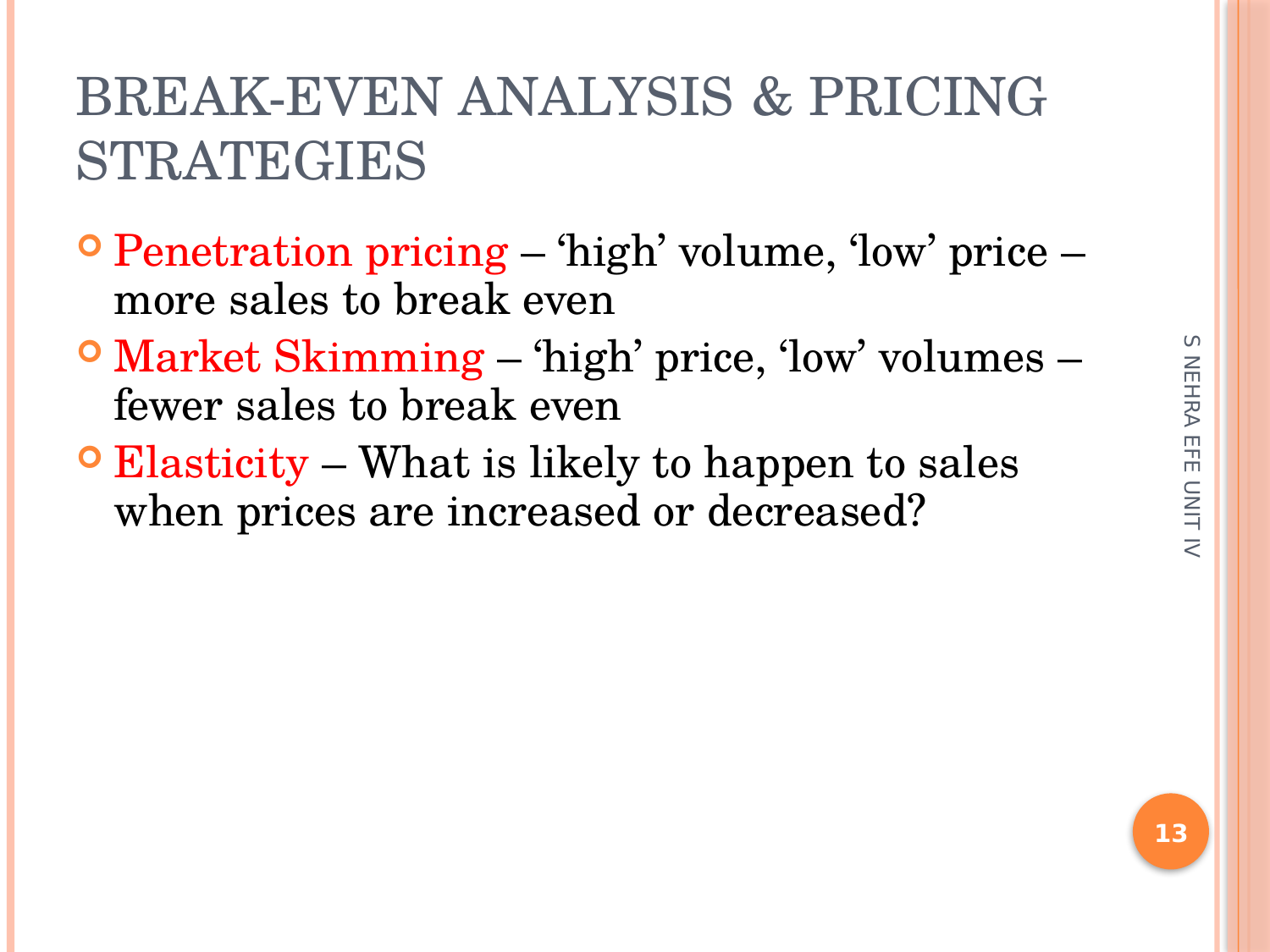

# Break-even Analysis & pricing strategies
Penetration pricing – ‘high’ volume, ‘low’ price – more sales to break even
Market Skimming – ‘high’ price, ‘low’ volumes – fewer sales to break even
Elasticity – What is likely to happen to sales when prices are increased or decreased?
S NEHRA EFE UNIT IV
13